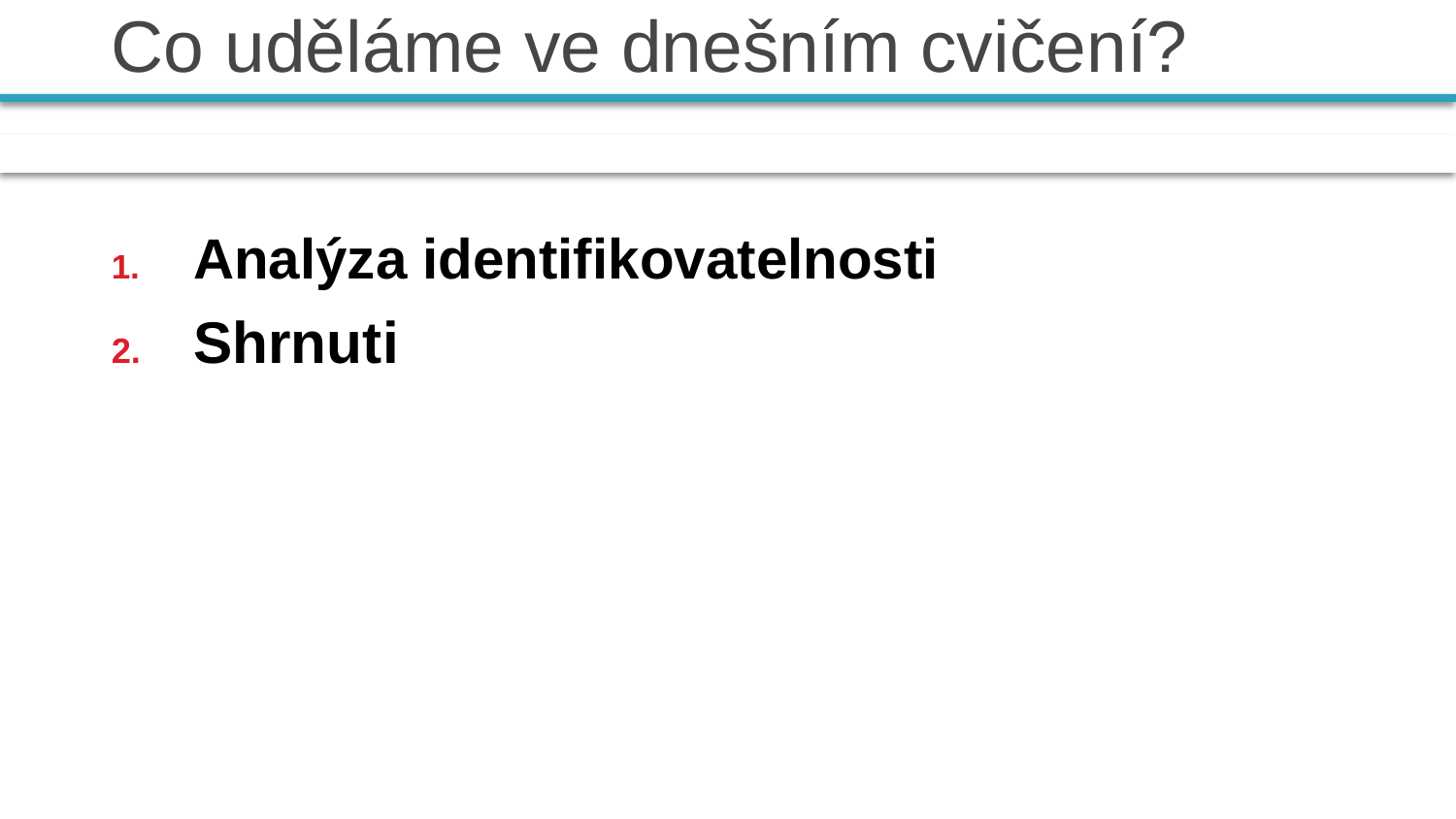

# Co uděláme ve dnešním cvičení?
Analýza identifikovatelnosti
Shrnuti